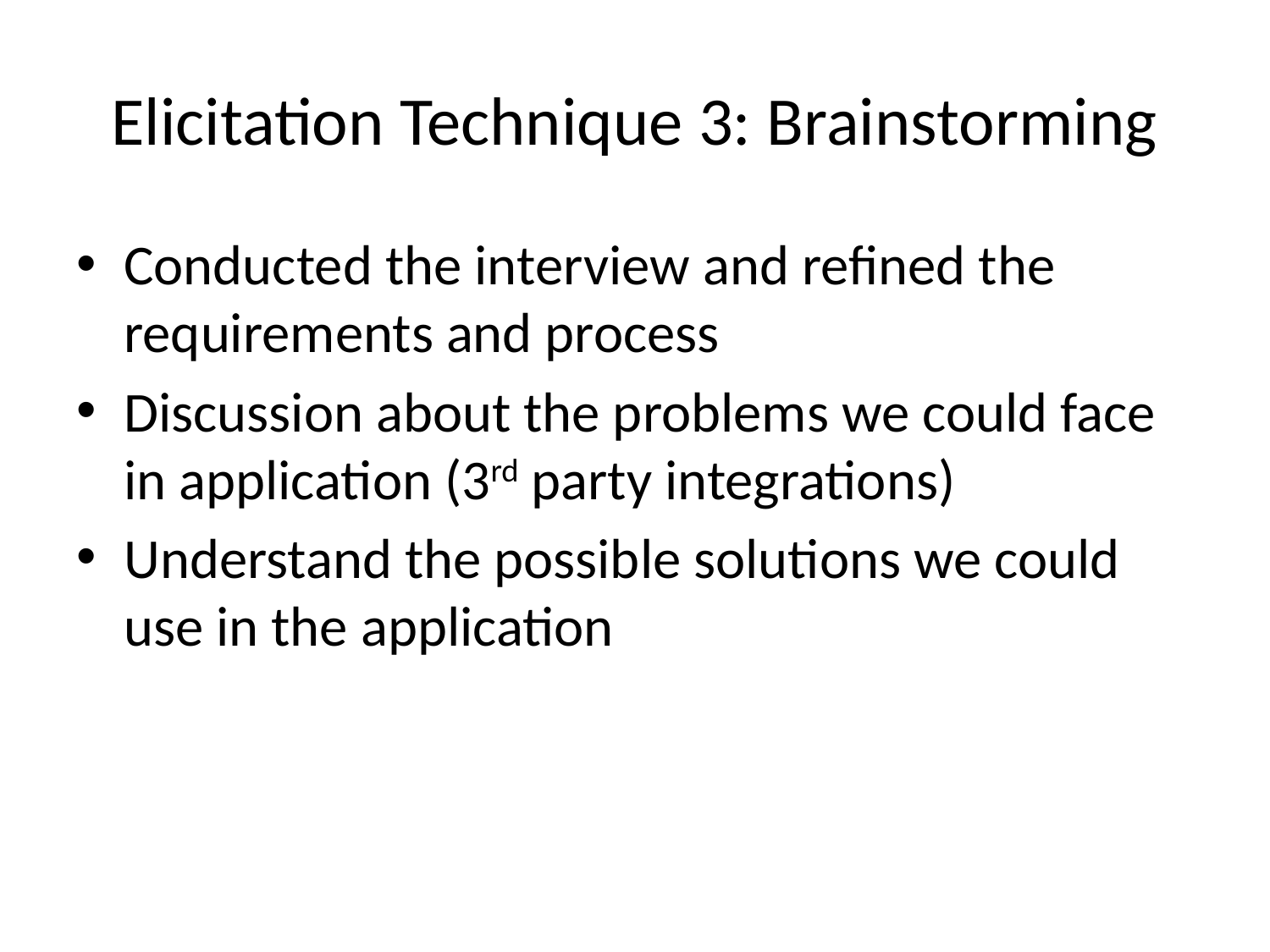

# Elicitation Technique 3: Brainstorming
Conducted the interview and refined the requirements and process
Discussion about the problems we could face in application (3rd party integrations)
Understand the possible solutions we could use in the application